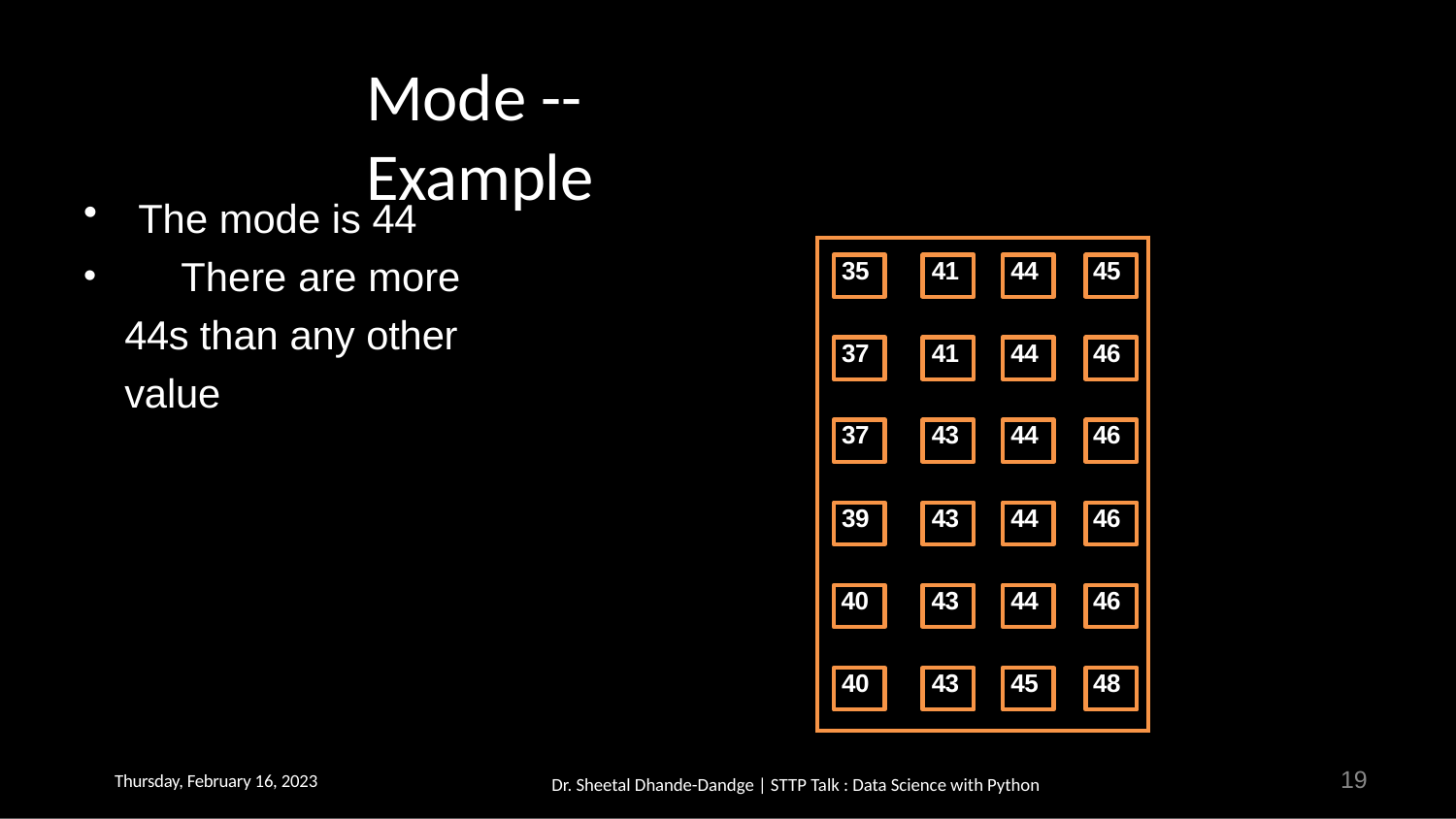

# Mode -- Example
The mode is 44
	There are more 44s than any other value
| 35 | 41 | 44 | 45 |
| --- | --- | --- | --- |
| 37 | 41 | 44 | 46 |
| 37 | 43 | 44 | 46 |
| 39 | 43 | 44 | 46 |
| 40 | 43 | 44 | 46 |
| 40 | 43 | 45 | 48 |

19
Thursday, February 16, 2023
Dr. Sheetal Dhande-Dandge | STTP Talk : Data Science with Python